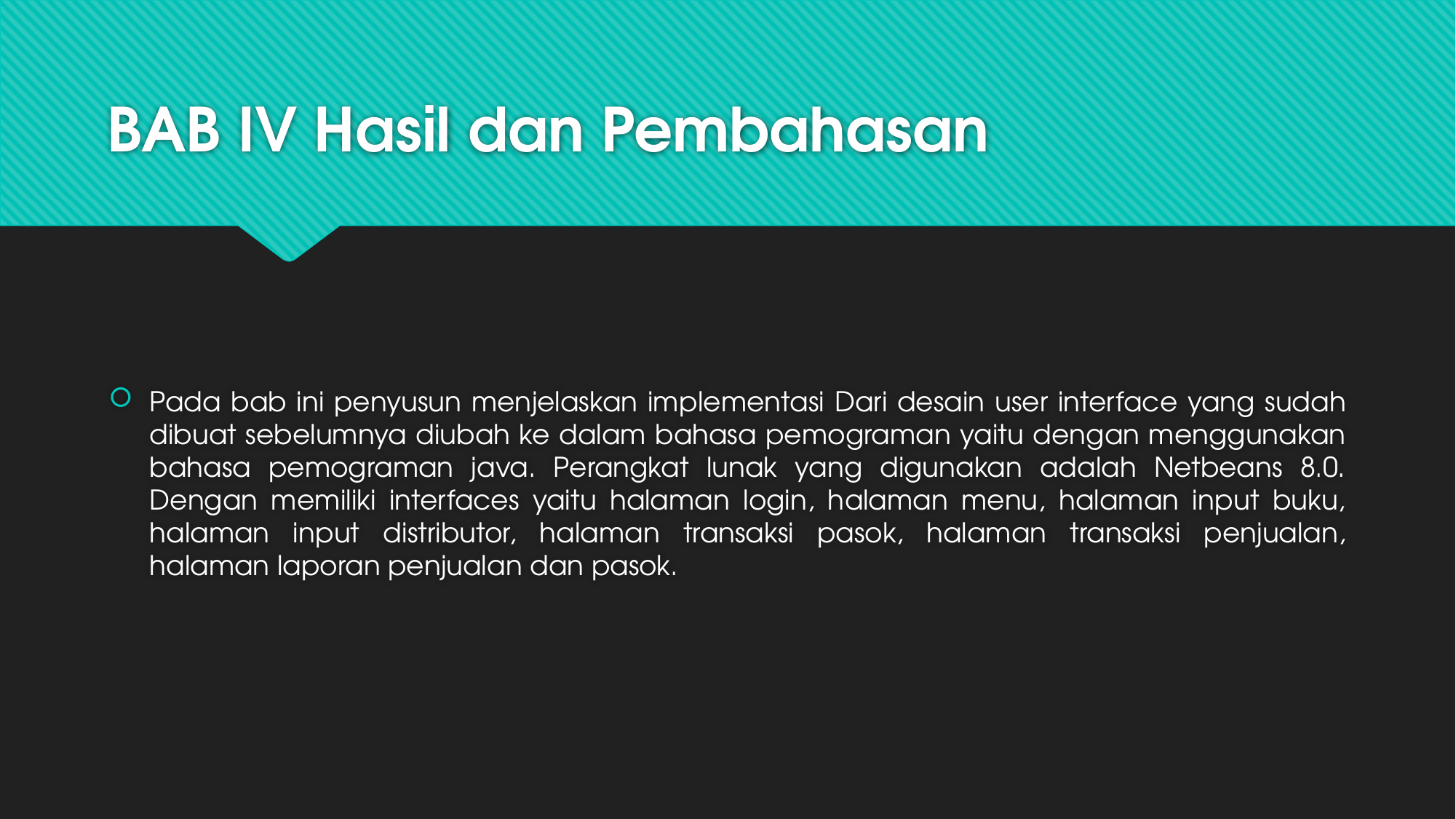

# BAB IV Hasil dan Pembahasan
Pada bab ini penyusun menjelaskan implementasi Dari desain user interface yang sudah dibuat sebelumnya diubah ke dalam bahasa pemograman yaitu dengan menggunakan bahasa pemograman java. Perangkat lunak yang digunakan adalah Netbeans 8.0. Dengan memiliki interfaces yaitu halaman login, halaman menu, halaman input buku, halaman input distributor, halaman transaksi pasok, halaman transaksi penjualan, halaman laporan penjualan dan pasok.